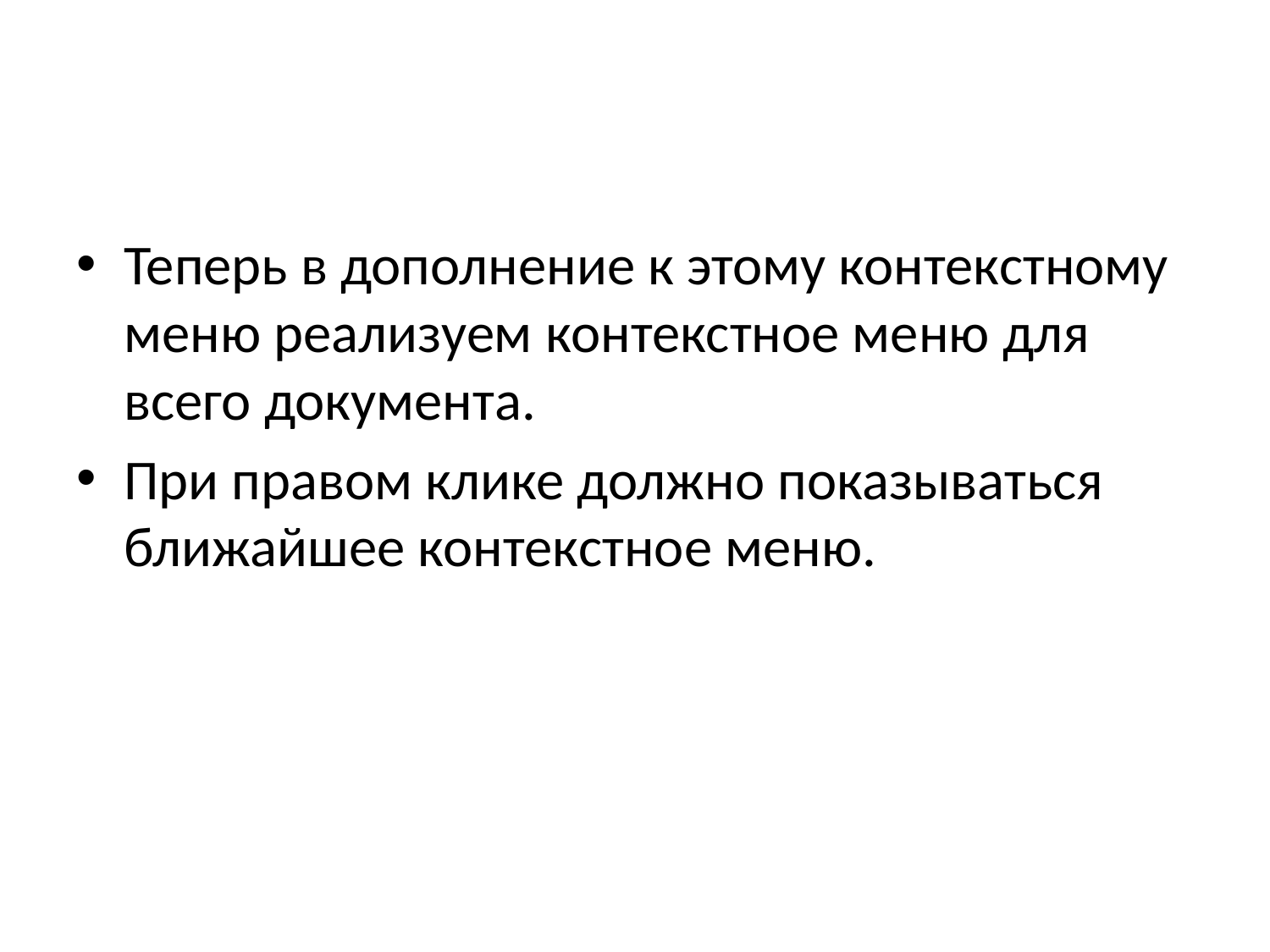

#
Теперь в дополнение к этому контекстному меню реализуем контекстное меню для всего документа.
При правом клике должно показываться ближайшее контекстное меню.